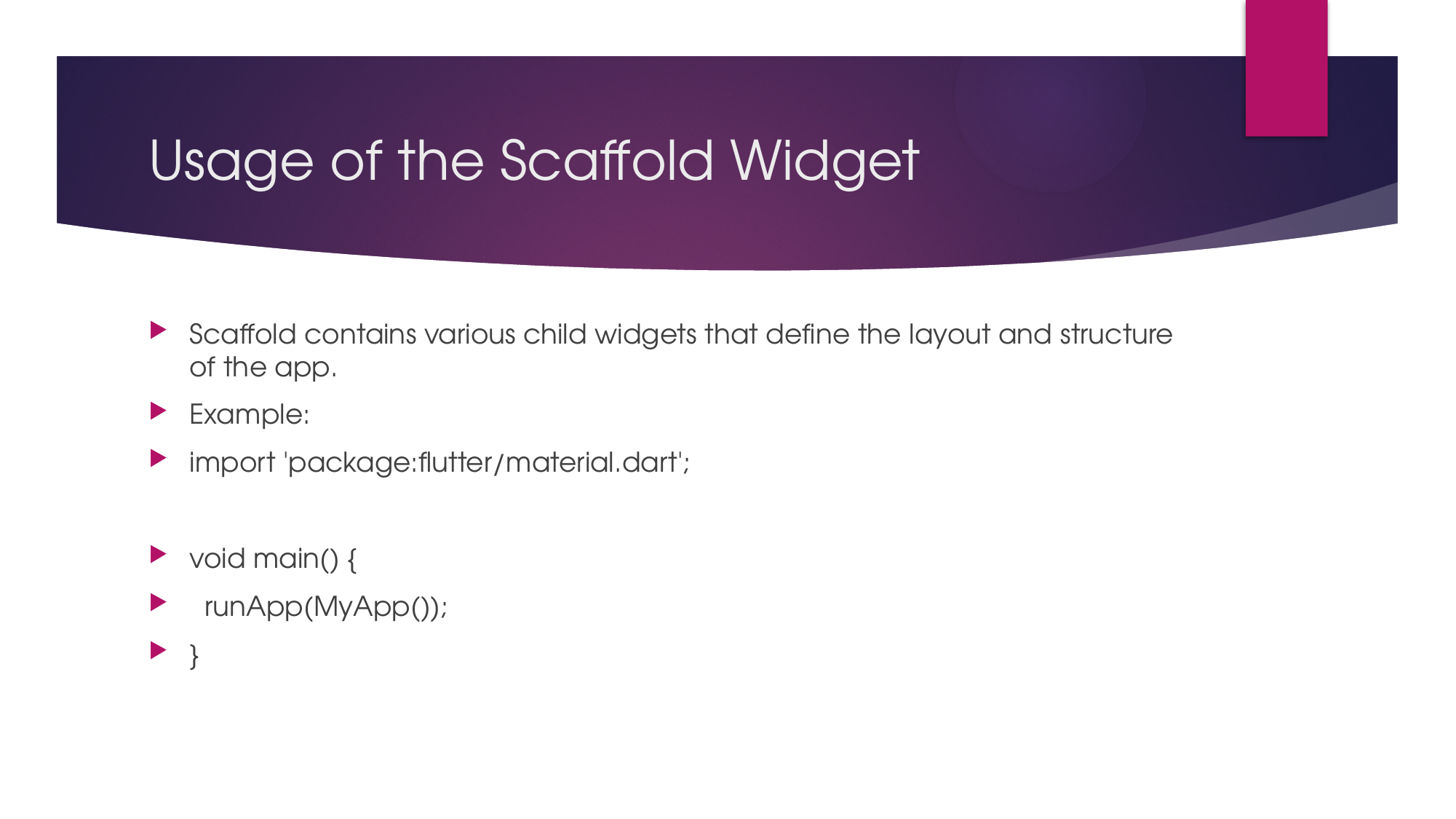

# Usage of the Scaffold Widget
Scaffold contains various child widgets that define the layout and structure of the app.
Example:
import 'package:flutter/material.dart';

void main() {
  runApp(MyApp());
}